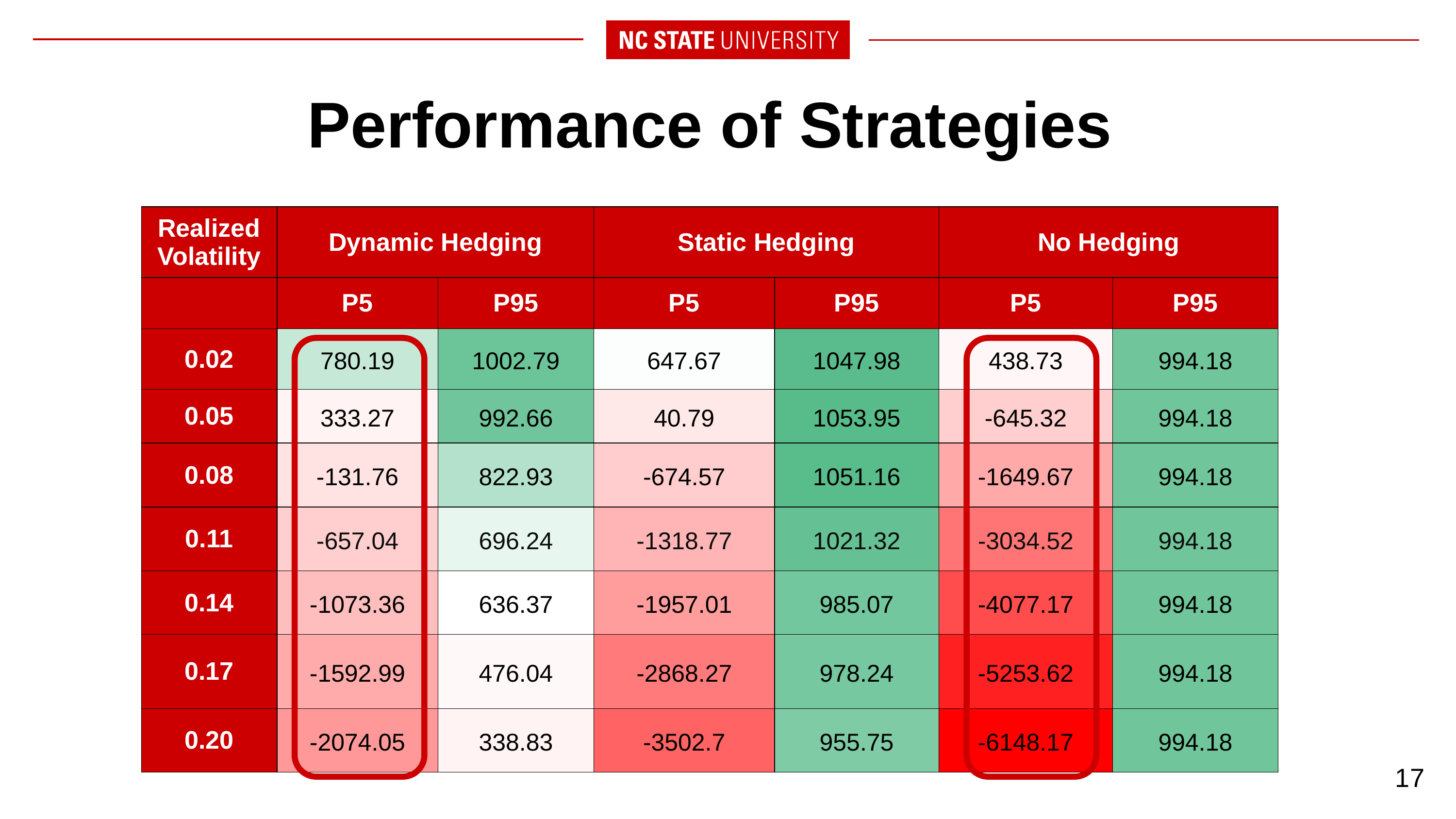

# Performance of Strategies
| Realized Volatility | Dynamic Hedging |  | Static Hedging |  | No Hedging |  |
| --- | --- | --- | --- | --- | --- | --- |
|  | P5 | P95 | P5 | P95 | P5 | P95 |
| 0.02 | 780.19 | 1002.79 | 647.67 | 1047.98 | 438.73 | 994.18 |
| 0.05 | 333.27 | 992.66 | 40.79 | 1053.95 | -645.32 | 994.18 |
| 0.08 | -131.76 | 822.93 | -674.57 | 1051.16 | -1649.67 | 994.18 |
| 0.11 | -657.04 | 696.24 | -1318.77 | 1021.32 | -3034.52 | 994.18 |
| 0.14 | -1073.36 | 636.37 | -1957.01 | 985.07 | -4077.17 | 994.18 |
| 0.17 | -1592.99 | 476.04 | -2868.27 | 978.24 | -5253.62 | 994.18 |
| 0.20 | -2074.05 | 338.83 | -3502.7 | 955.75 | -6148.17 | 994.18 |

17